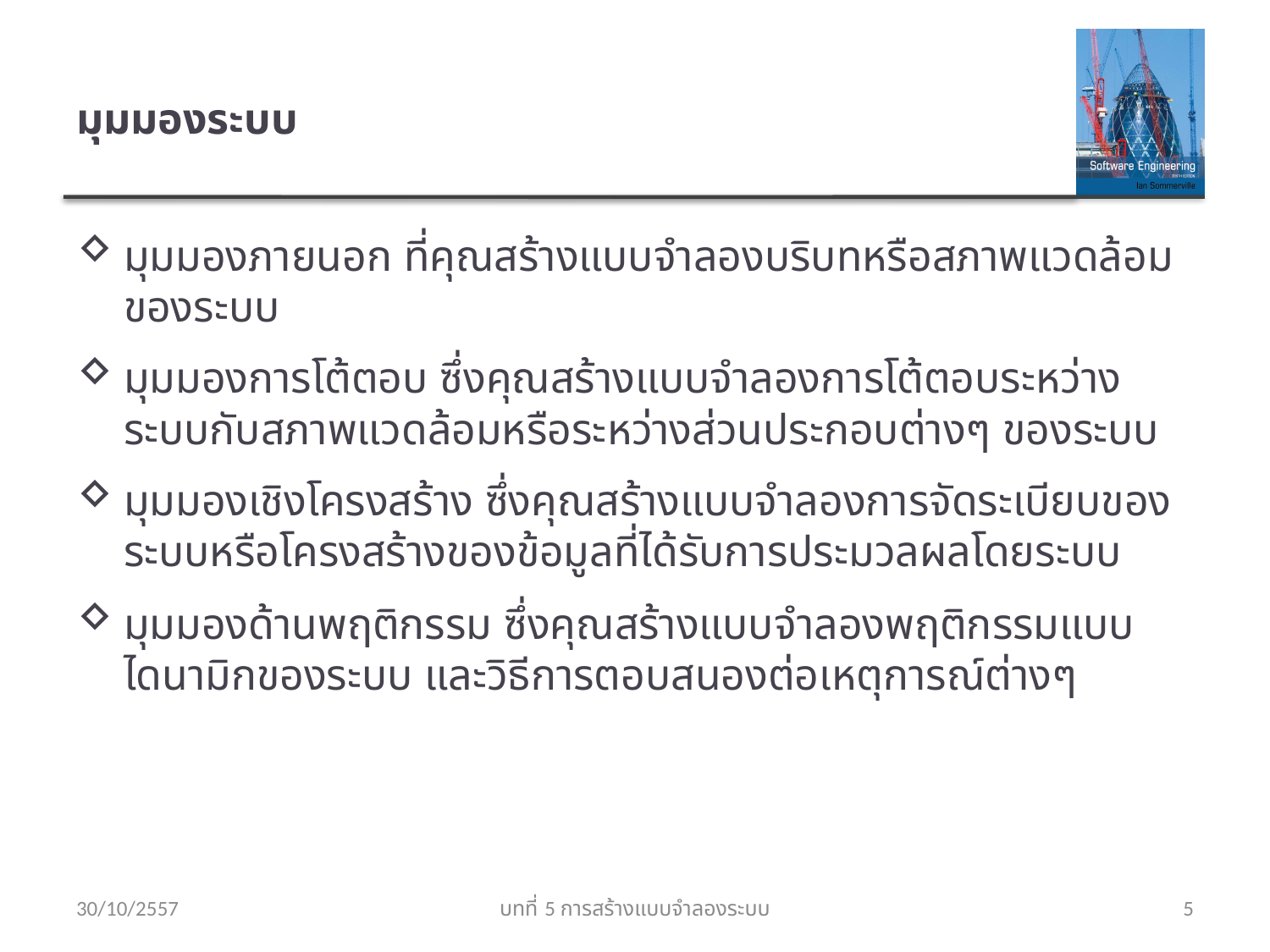

# มุมมองระบบ
มุมมองภายนอก ที่คุณสร้างแบบจำลองบริบทหรือสภาพแวดล้อมของระบบ
มุมมองการโต้ตอบ ซึ่งคุณสร้างแบบจำลองการโต้ตอบระหว่างระบบกับสภาพแวดล้อมหรือระหว่างส่วนประกอบต่างๆ ของระบบ
มุมมองเชิงโครงสร้าง ซึ่งคุณสร้างแบบจำลองการจัดระเบียบของระบบหรือโครงสร้างของข้อมูลที่ได้รับการประมวลผลโดยระบบ
มุมมองด้านพฤติกรรม ซึ่งคุณสร้างแบบจำลองพฤติกรรมแบบไดนามิกของระบบ และวิธีการตอบสนองต่อเหตุการณ์ต่างๆ

30/10/2557
บทที่ 5 การสร้างแบบจำลองระบบ
5